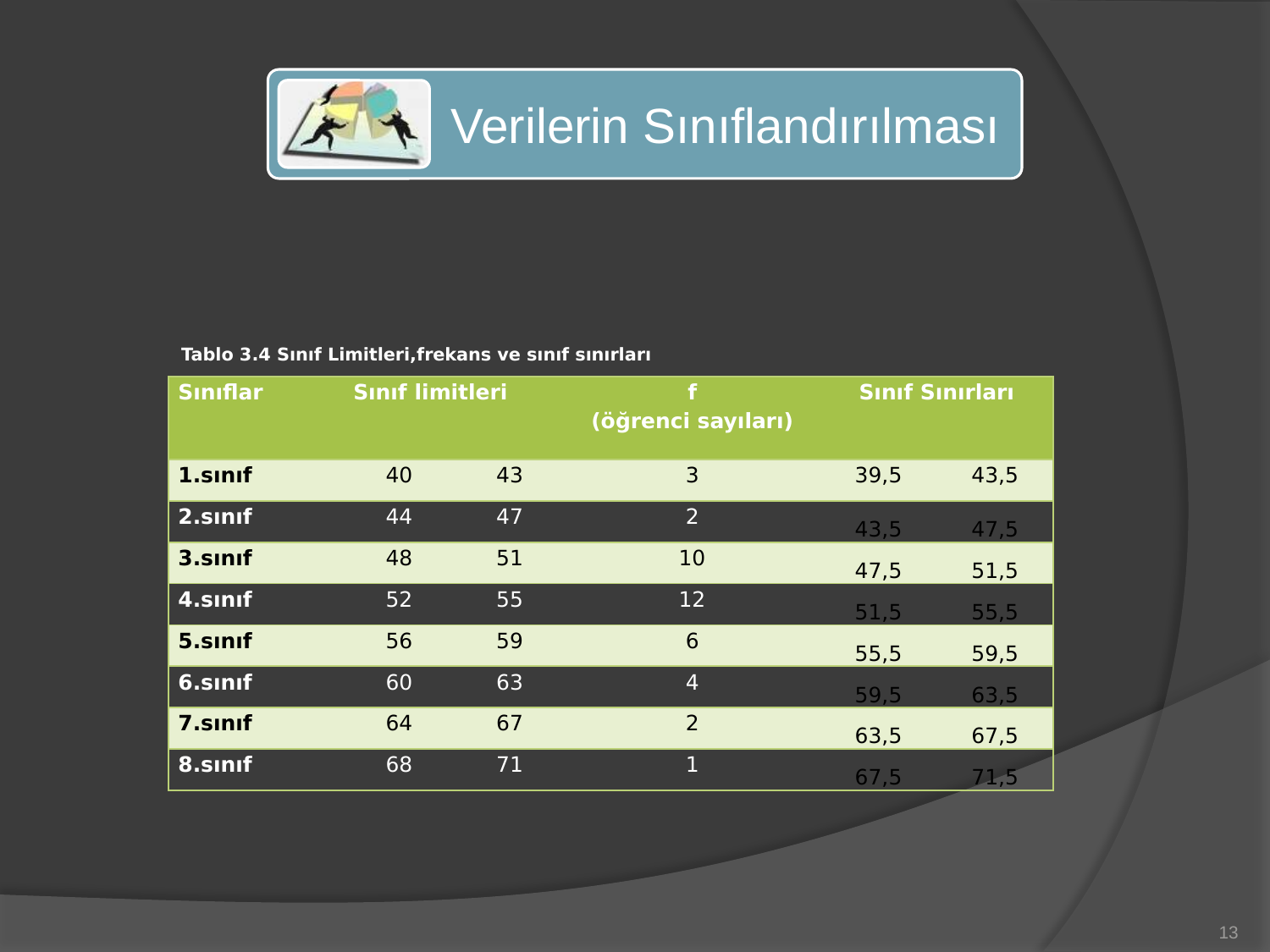

Verilerin Sınıflandırılması
Tablo 3.4 Sınıf Limitleri,frekans ve sınıf sınırları
| Sınıflar | Sınıf limitleri |  | f (öğrenci sayıları) | Sınıf Sınırları |  |
| --- | --- | --- | --- | --- | --- |
| 1.sınıf | 40 | 43 | 3 | 39,5 | 43,5 |
| 2.sınıf | 44 | 47 | 2 | 43,5 | 47,5 |
| 3.sınıf | 48 | 51 | 10 | 47,5 | 51,5 |
| 4.sınıf | 52 | 55 | 12 | 51,5 | 55,5 |
| 5.sınıf | 56 | 59 | 6 | 55,5 | 59,5 |
| 6.sınıf | 60 | 63 | 4 | 59,5 | 63,5 |
| 7.sınıf | 64 | 67 | 2 | 63,5 | 67,5 |
| 8.sınıf | 68 | 71 | 1 | 67,5 | 71,5 |
13